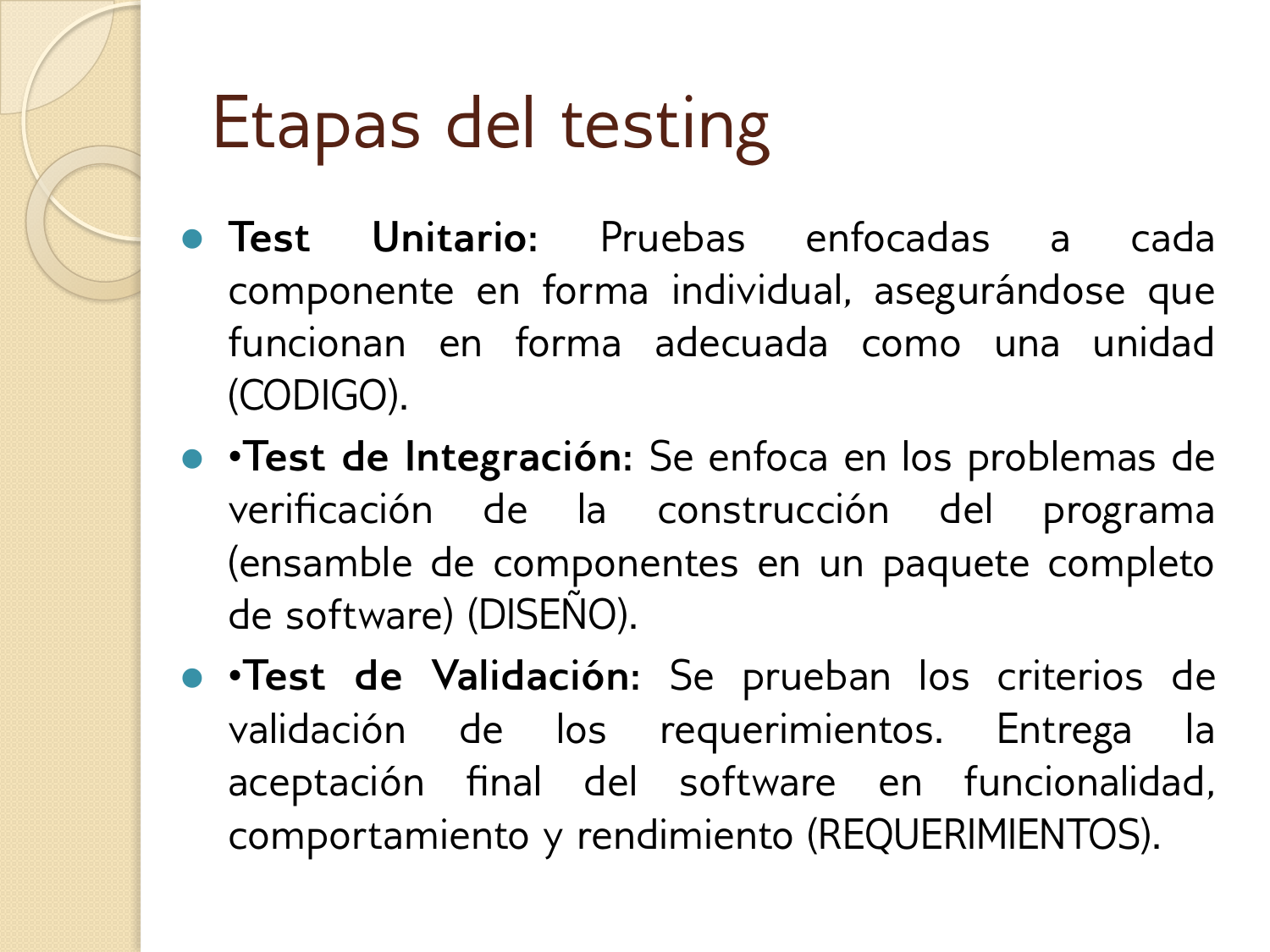

# Etapas del testing
Test Unitario: Pruebas enfocadas a cada componente en forma individual, asegurándose que funcionan en forma adecuada como una unidad (CODIGO).
•Test de Integración: Se enfoca en los problemas de verificación de la construcción del programa (ensamble de componentes en un paquete completo de software) (DISEÑO).
•Test de Validación: Se prueban los criterios de validación de los requerimientos. Entrega la aceptación final del software en funcionalidad, comportamiento y rendimiento (REQUERIMIENTOS).